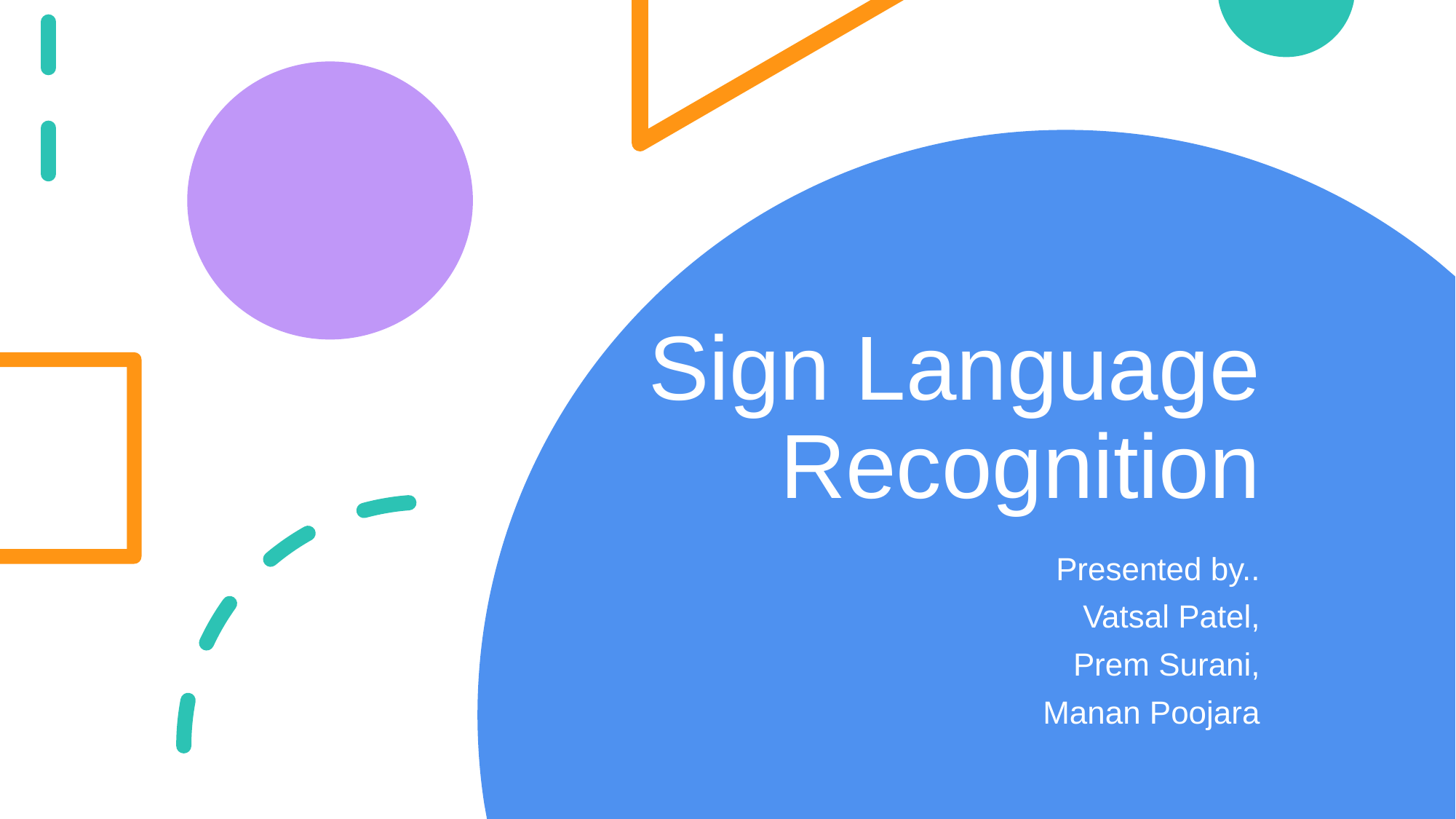

# Sign Language Recognition
Presented by..
Vatsal Patel,
Prem Surani,
Manan Poojara